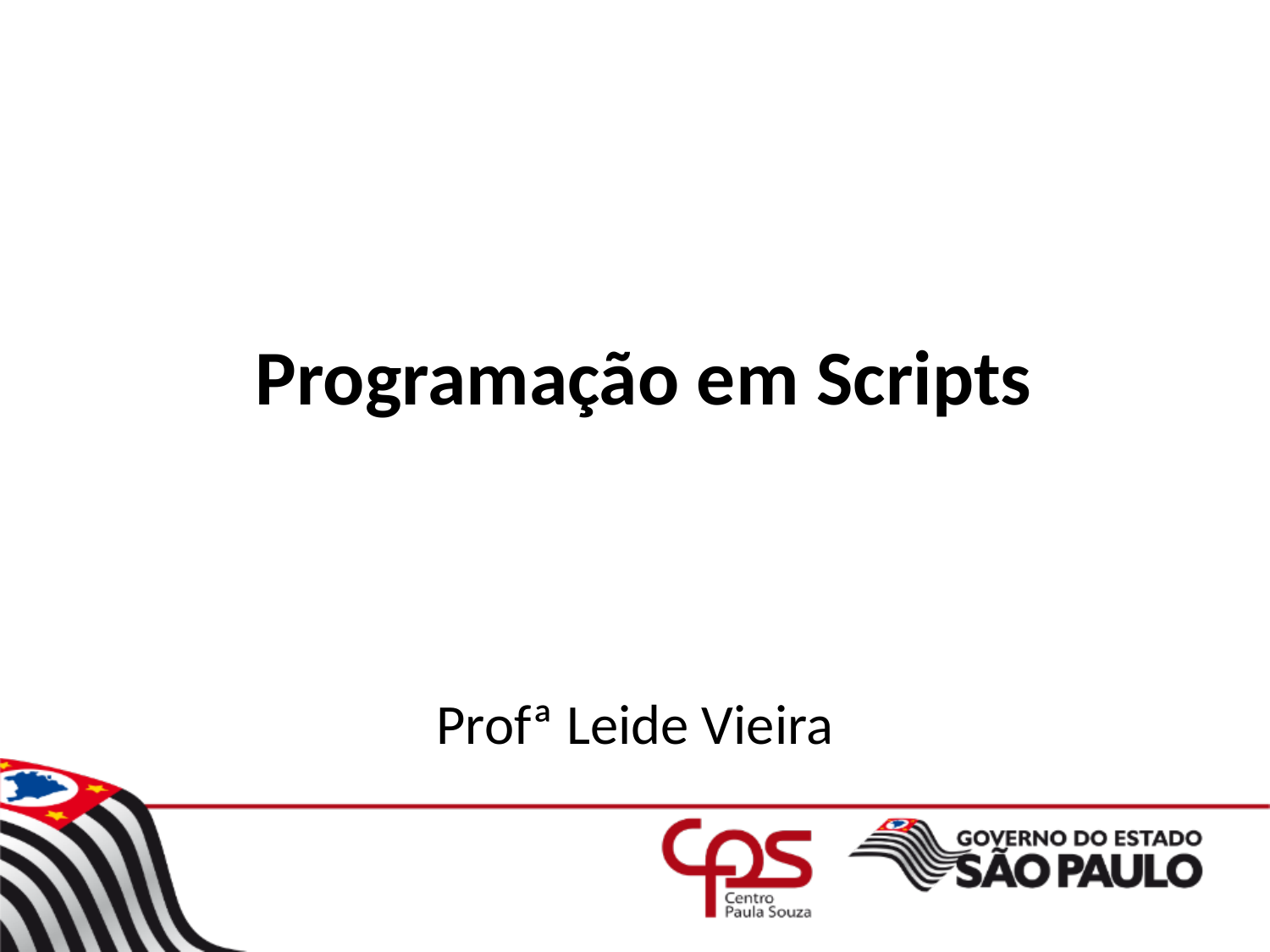

# Programação em Scripts
Profª Leide Vieira